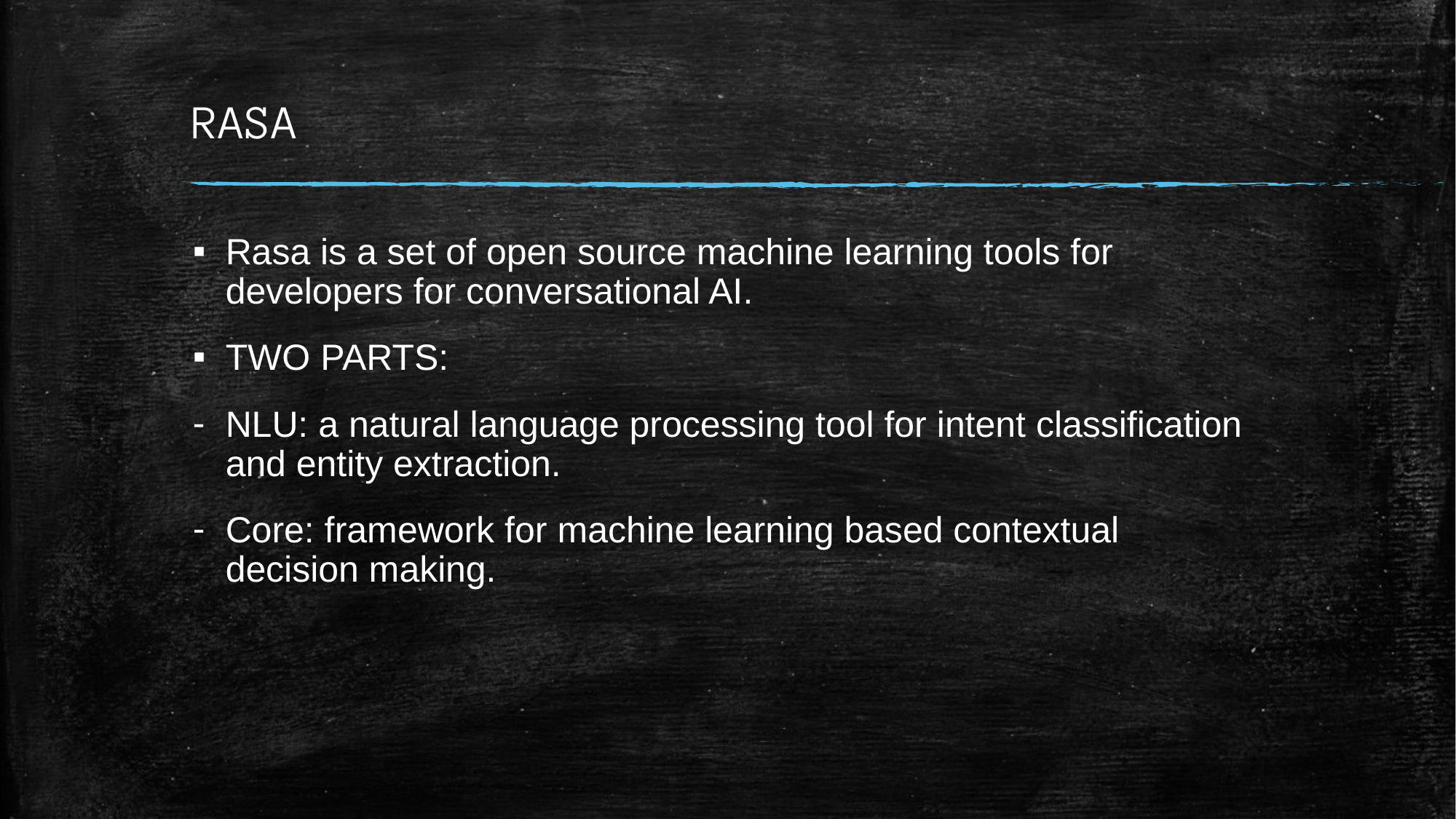

# RASA
Rasa is a set of open source machine learning tools for developers for conversational AI.
TWO PARTS:
NLU: a natural language processing tool for intent classification and entity extraction.
Core: framework for machine learning based contextual decision making.